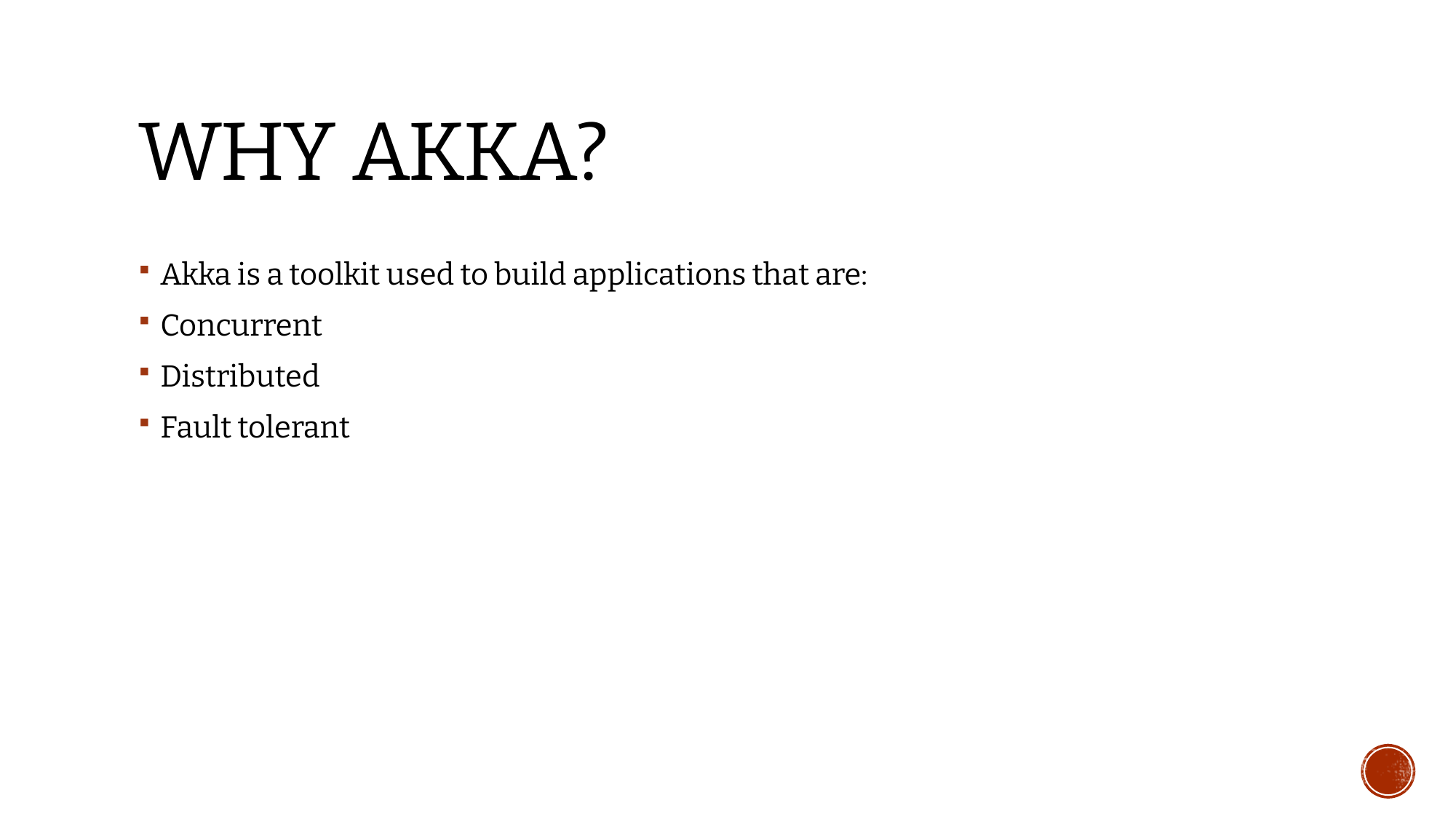

# Why Akka?
Akka is a toolkit used to build applications that are:
Concurrent
Distributed
Fault tolerant